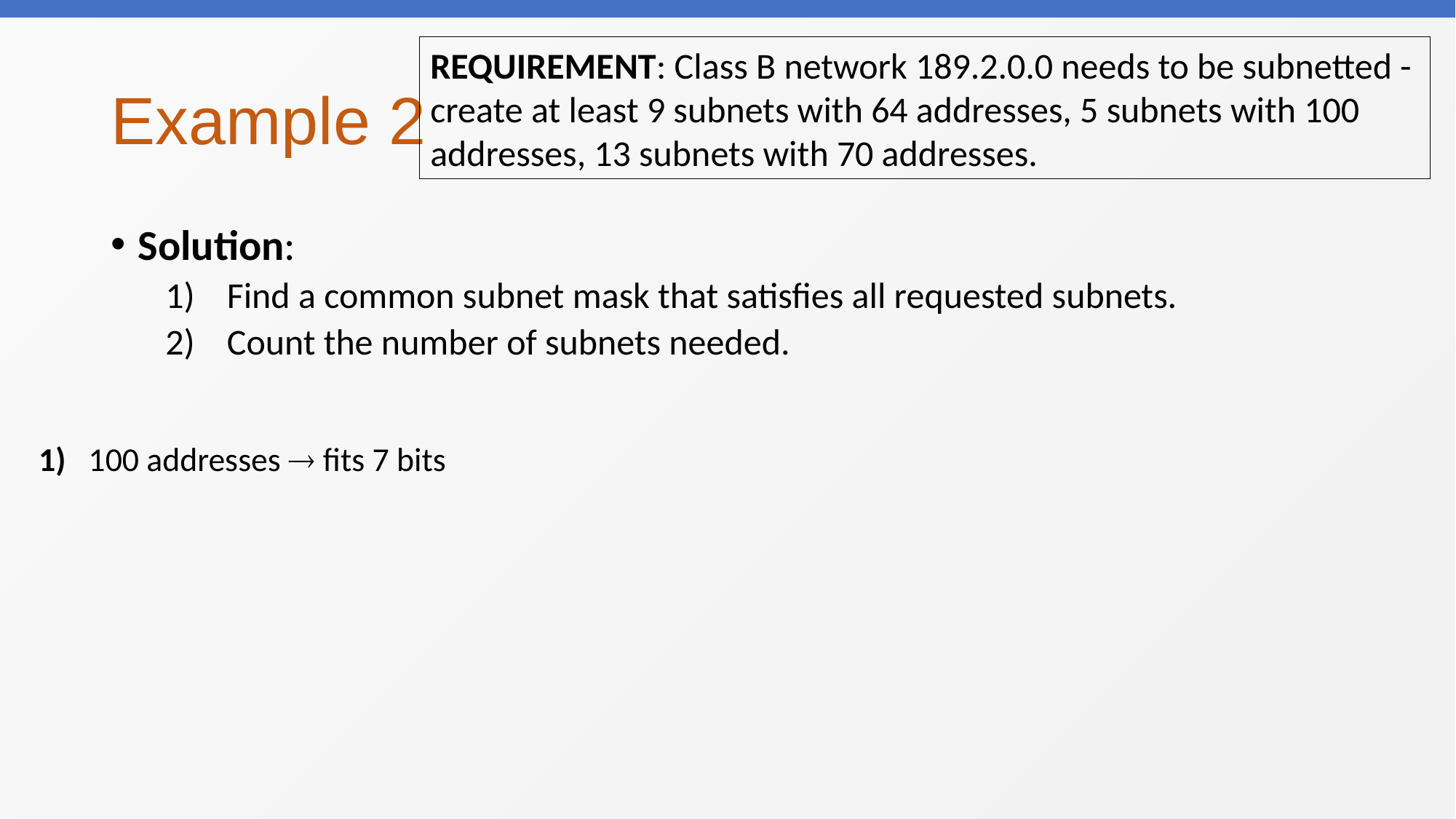

REQUIREMENT: Class B network 189.2.0.0 needs to be subnetted - create at least 9 subnets with 64 addresses, 5 subnets with 100 addresses, 13 subnets with 70 addresses.
# Example 2
Solution:
Find a common subnet mask that satisfies all requested subnets.
Count the number of subnets needed.

1)   100 addresses → fits 7 bits